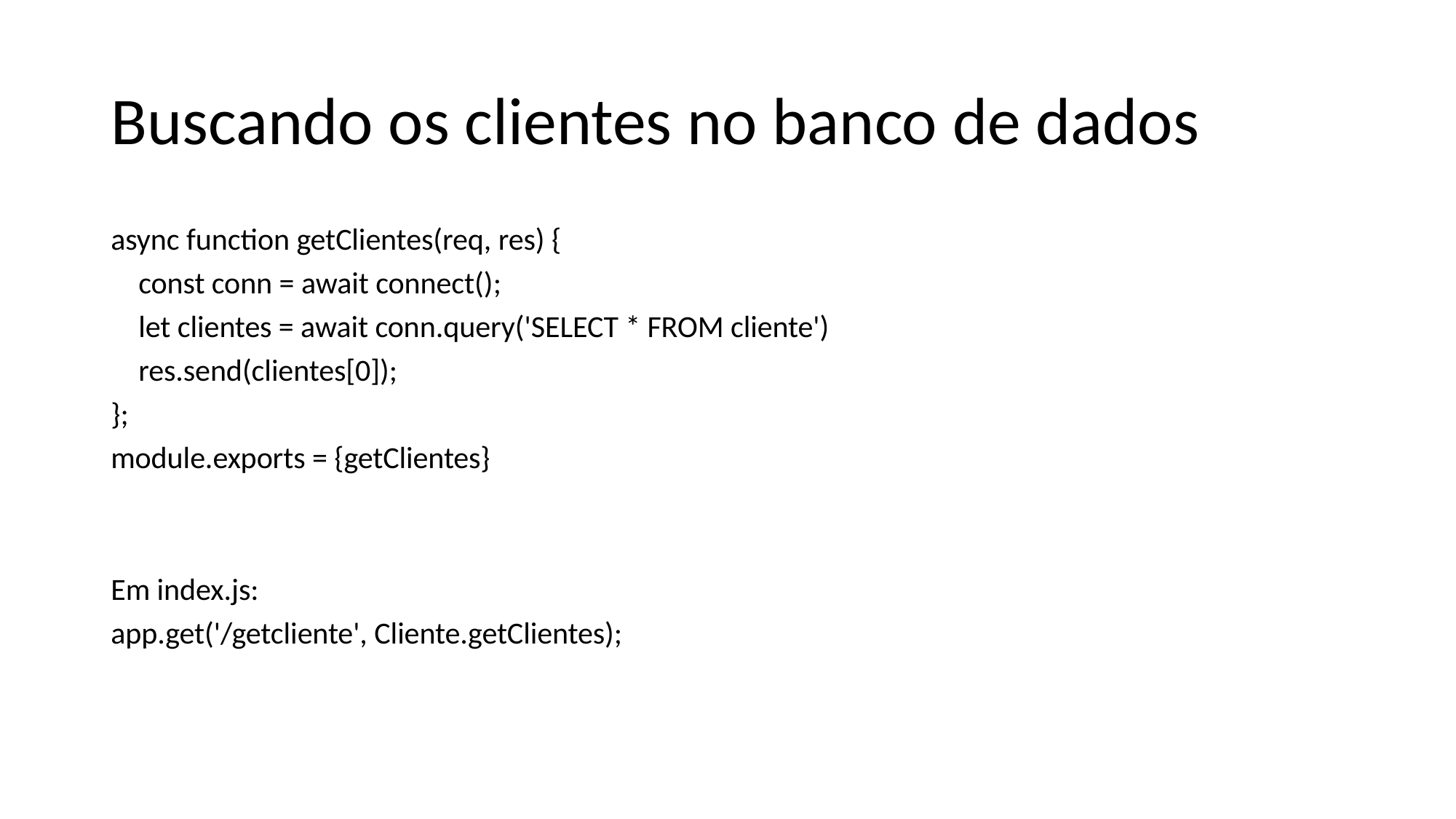

# Buscando os clientes no banco de dados
async function getClientes(req, res) {
    const conn = await connect();
    let clientes = await conn.query('SELECT * FROM cliente')
    res.send(clientes[0]);
};
module.exports = {getClientes}

Em index.js:
app.get('/getcliente', Cliente.getClientes);